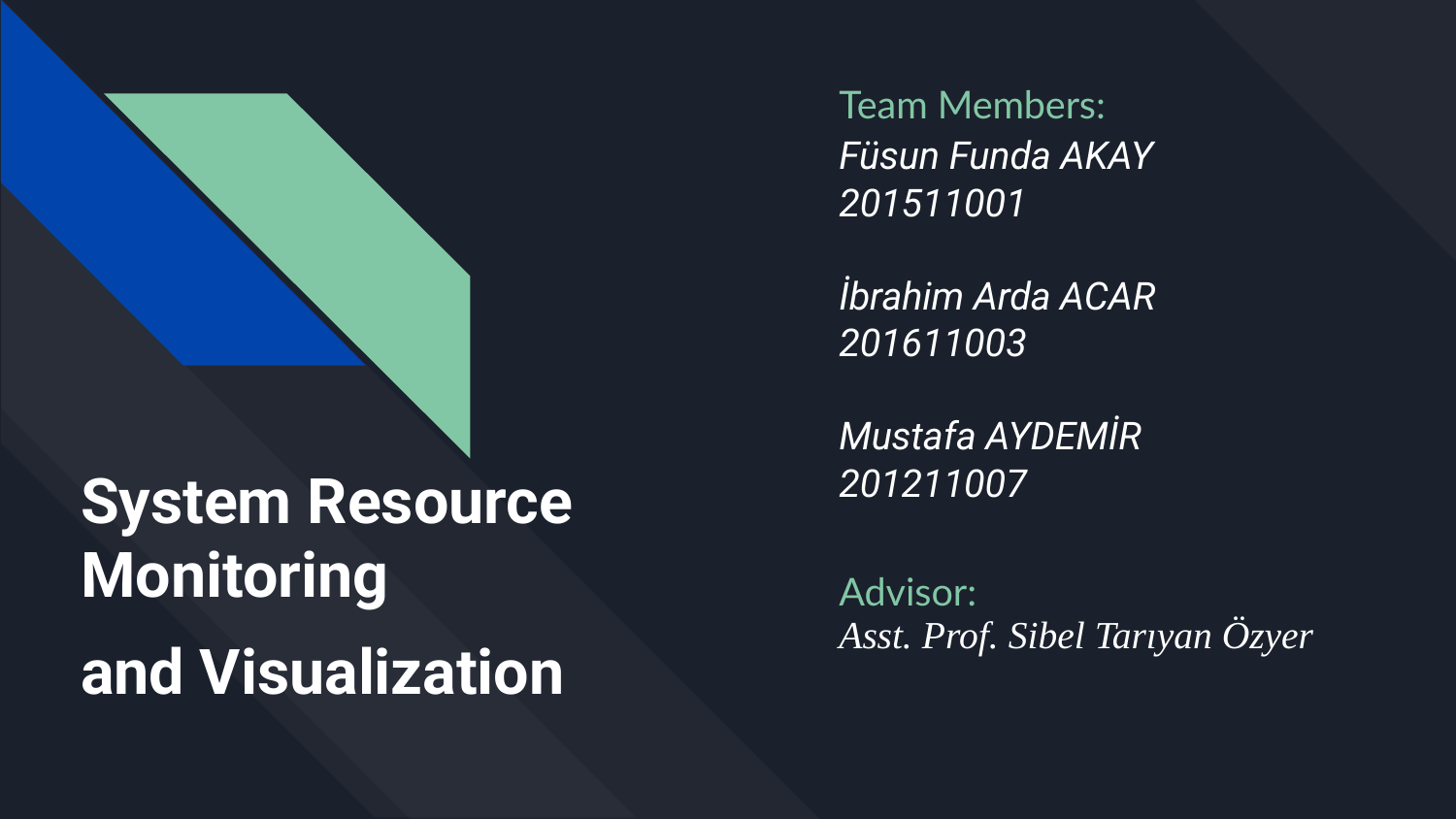

Team Members:
Füsun Funda AKAY
201511001

İbrahim Arda ACAR
201611003

Mustafa AYDEMİR
201211007

Advisor:
Asst. Prof. Sibel Tarıyan Özyer
# System Resource Monitoring
and Visualization